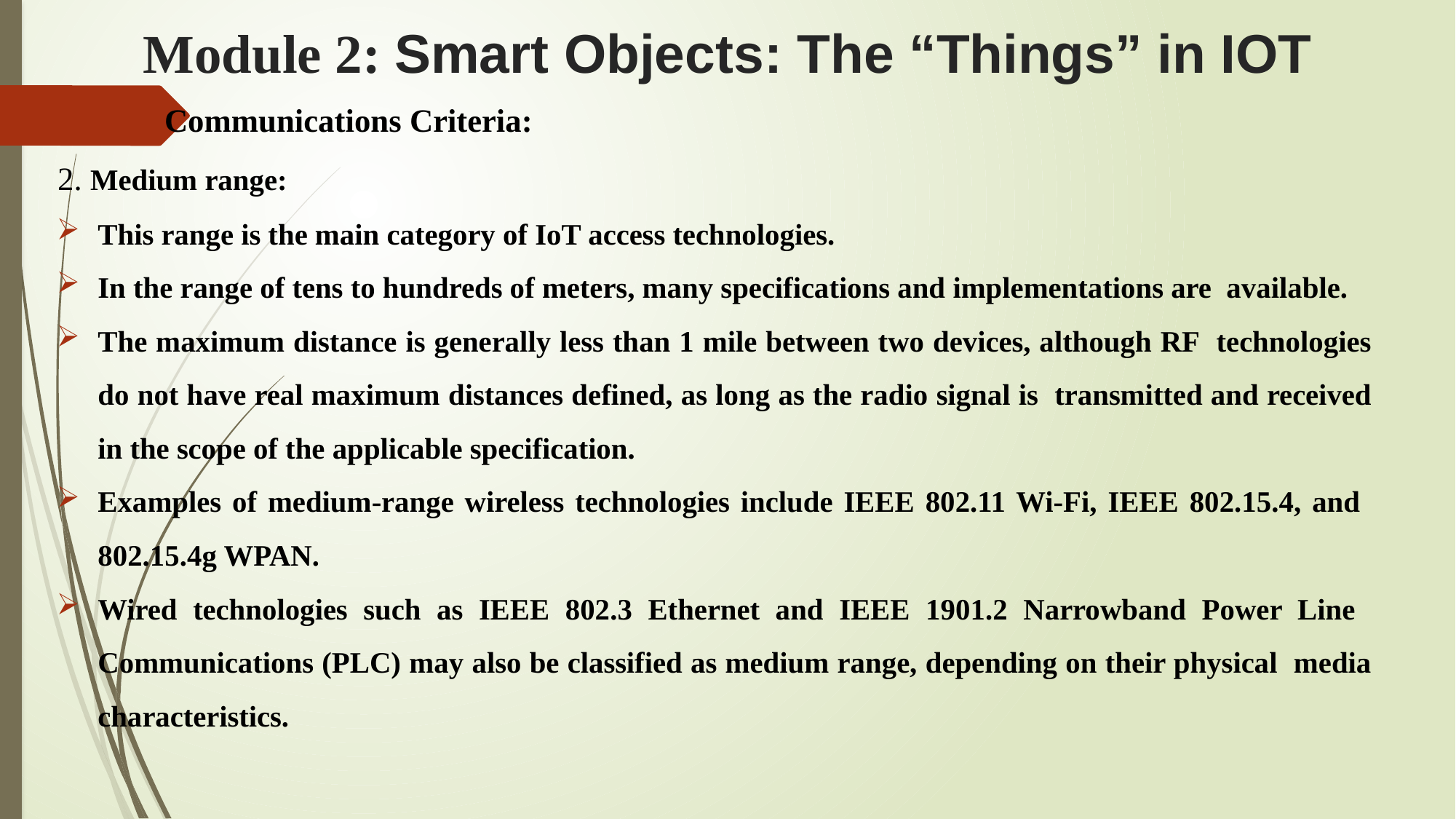

# Module 2: Smart Objects: The “Things” in IOT
Communications Criteria:
2. Medium range:
This range is the main category of IoT access technologies.
In the range of tens to hundreds of meters, many specifications and implementations are  available.
The maximum distance is generally less than 1 mile between two devices, although RF  technologies do not have real maximum distances defined, as long as the radio signal is  transmitted and received in the scope of the applicable specification.
Examples of medium-range wireless technologies include IEEE 802.11 Wi-Fi, IEEE 802.15.4, and  802.15.4g WPAN.
Wired technologies such as IEEE 802.3 Ethernet and IEEE 1901.2 Narrowband Power Line  Communications (PLC) may also be classified as medium range, depending on their physical  media characteristics.